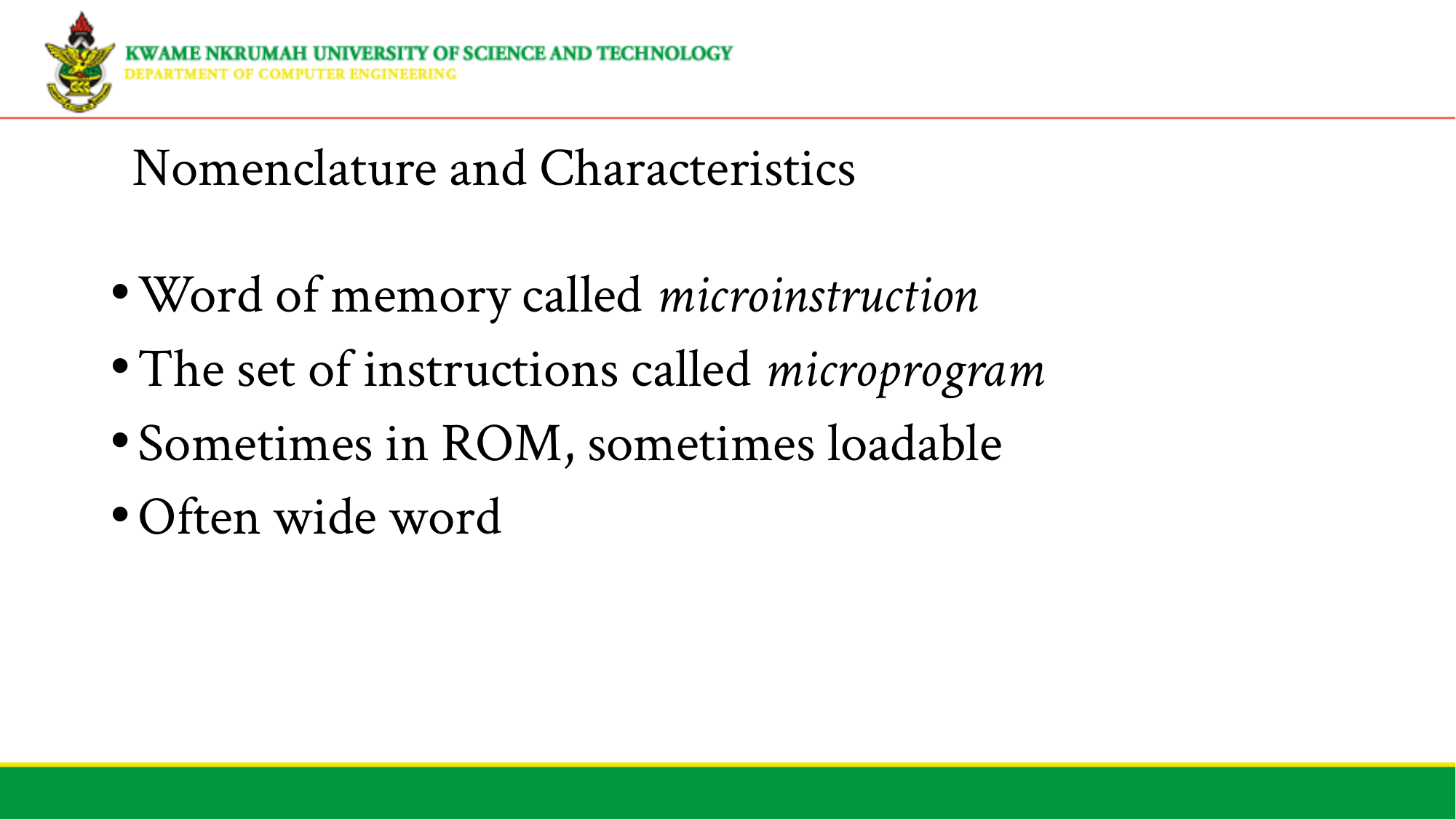

# Nomenclature and Characteristics
Word of memory called microinstruction
The set of instructions called microprogram
Sometimes in ROM, sometimes loadable
Often wide word